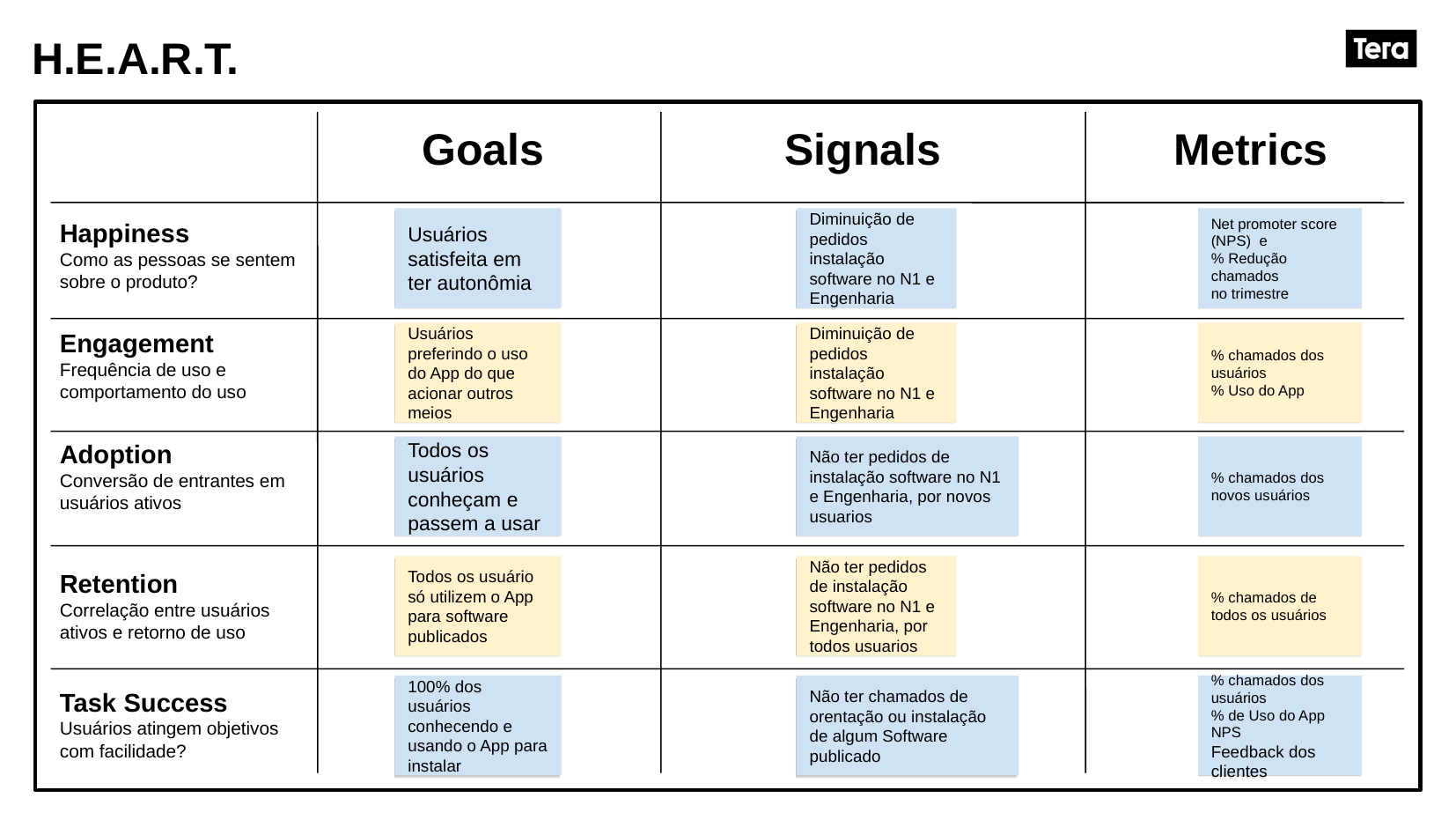

Usuários satisfeita em ter autonômia
Diminuição de pedidos instalação software no N1 e Engenharia
Net promoter score (NPS)  e
% Redução chamados
no trimestre
Usuários preferindo o uso do App do que acionar outros meios
Diminuição de pedidos instalação software no N1 e Engenharia
% chamados dos usuários
% Uso do App
Todos os usuários conheçam e passem a usar
Não ter pedidos de instalação software no N1 e Engenharia, por novos usuarios
% chamados dos novos usuários
Todos os usuário só utilizem o App para software publicados
Não ter pedidos de instalação software no N1 e Engenharia, por todos usuarios
% chamados de todos os usuários
100% dos usuários conhecendo e usando o App para instalar
Não ter chamados de orentação ou instalação de algum Software publicado
% chamados dos usuários
% de Uso do App
NPS
Feedback dos clientes